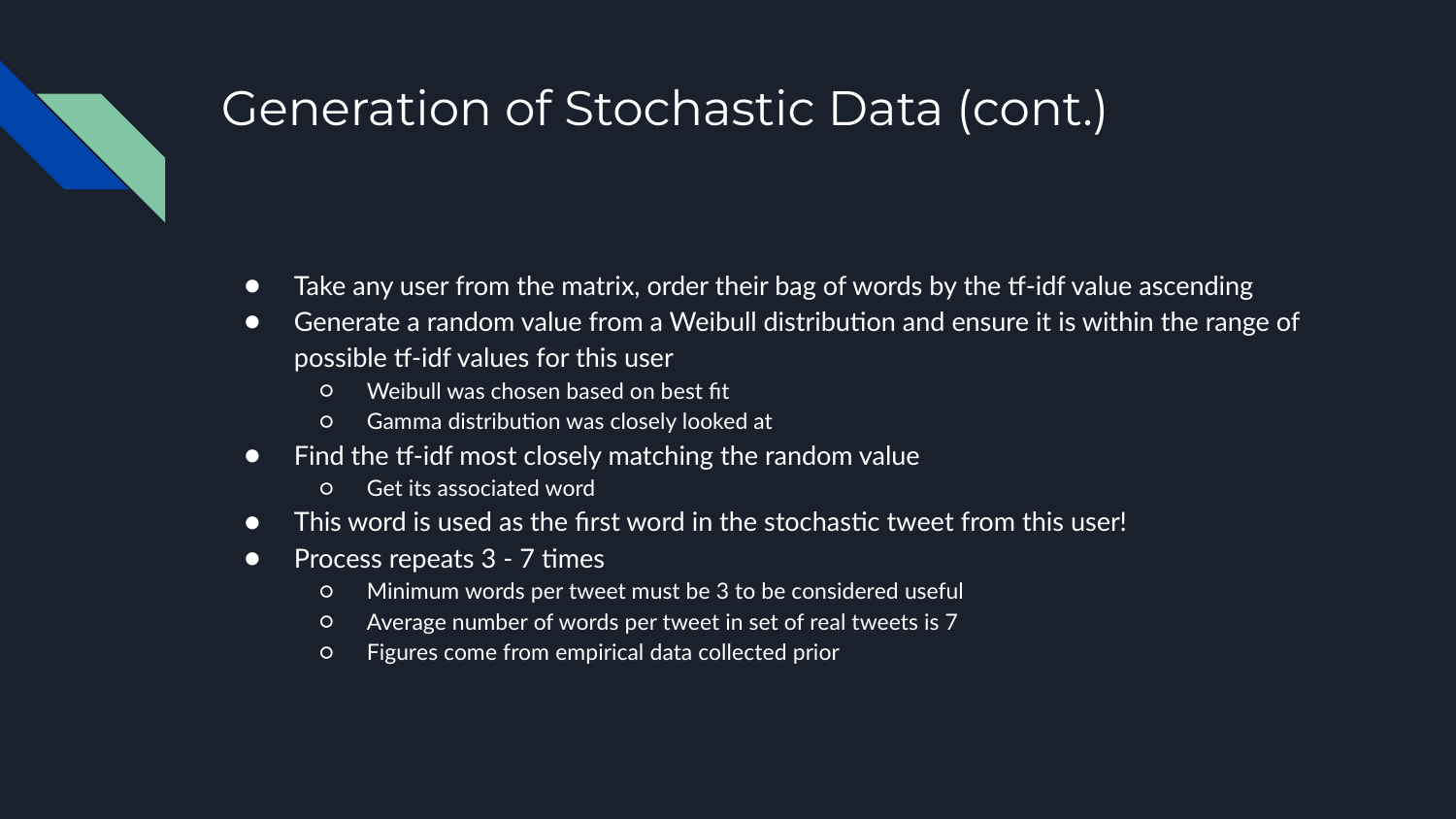

# Generation of Stochastic Data (cont.)
Take any user from the matrix, order their bag of words by the tf-idf value ascending
Generate a random value from a Weibull distribution and ensure it is within the range of possible tf-idf values for this user
Weibull was chosen based on best fit
Gamma distribution was closely looked at
Find the tf-idf most closely matching the random value
Get its associated word
This word is used as the first word in the stochastic tweet from this user!
Process repeats 3 - 7 times
Minimum words per tweet must be 3 to be considered useful
Average number of words per tweet in set of real tweets is 7
Figures come from empirical data collected prior